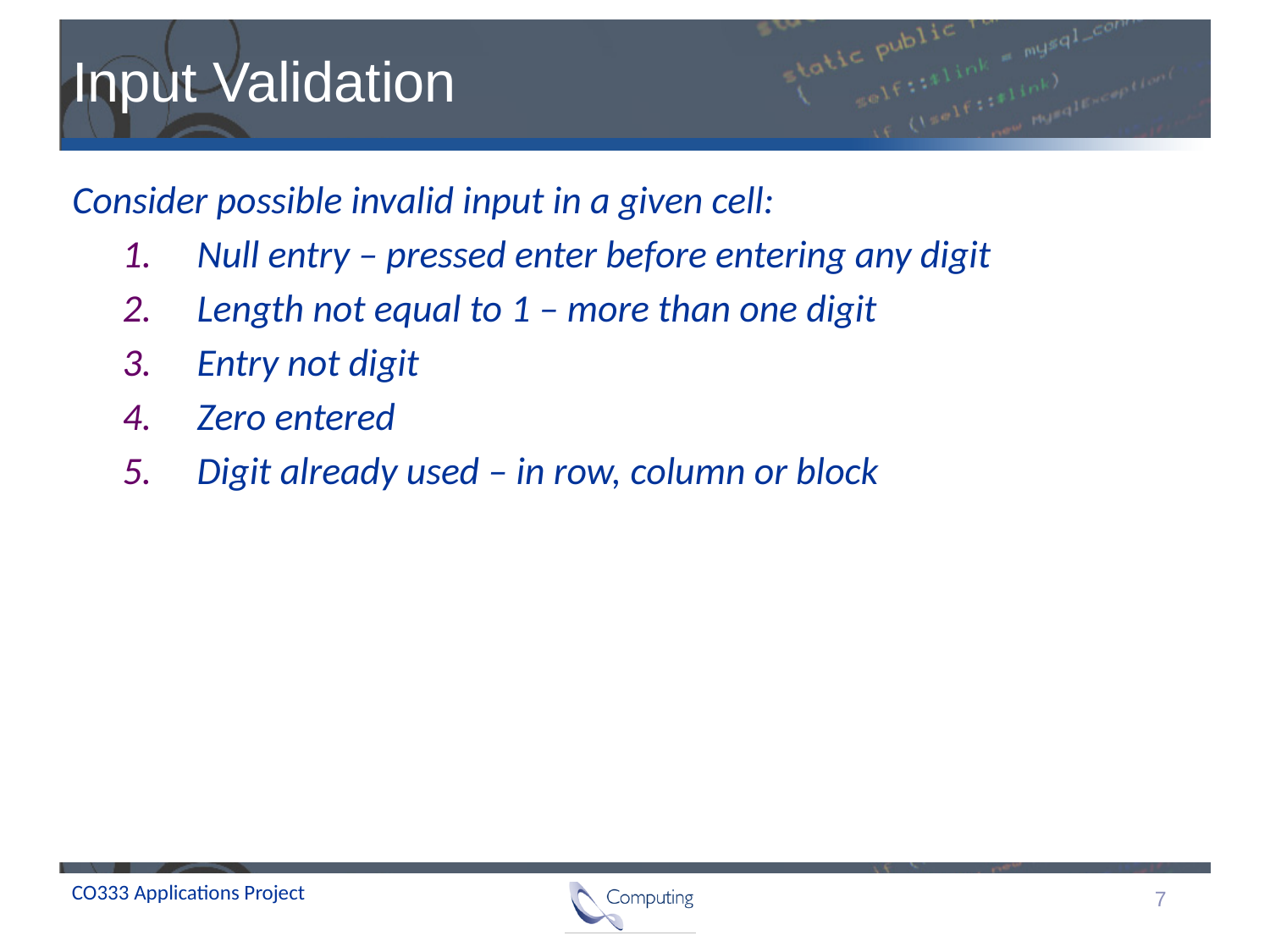

# Input Validation
Consider possible invalid input in a given cell:
Null entry – pressed enter before entering any digit
Length not equal to 1 – more than one digit
Entry not digit
Zero entered
Digit already used – in row, column or block
7